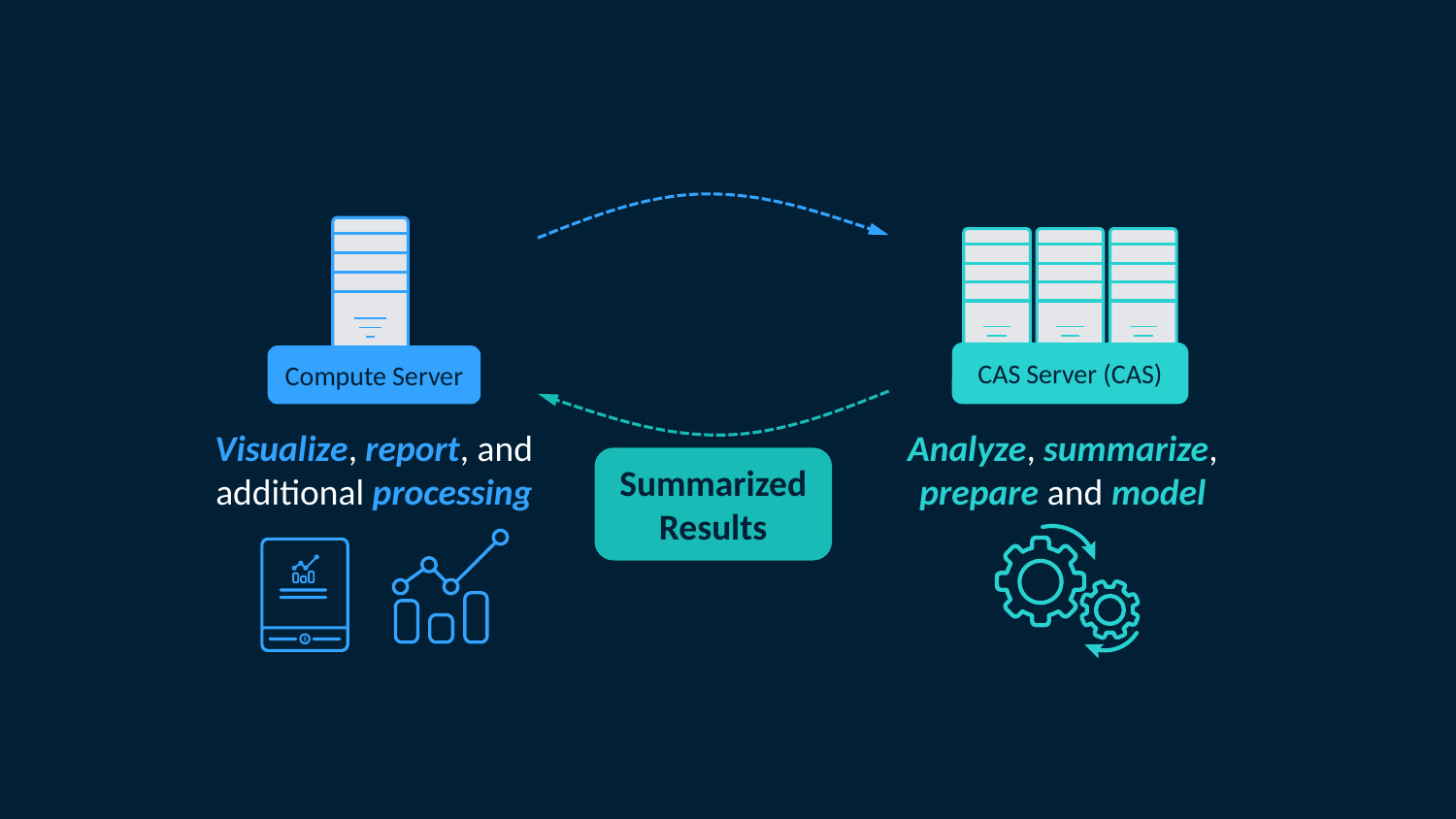

Compute Server

CAS Server (CAS)

Summarized
Results
Visualize, report, and additional processing

Analyze, summarize, prepare and model